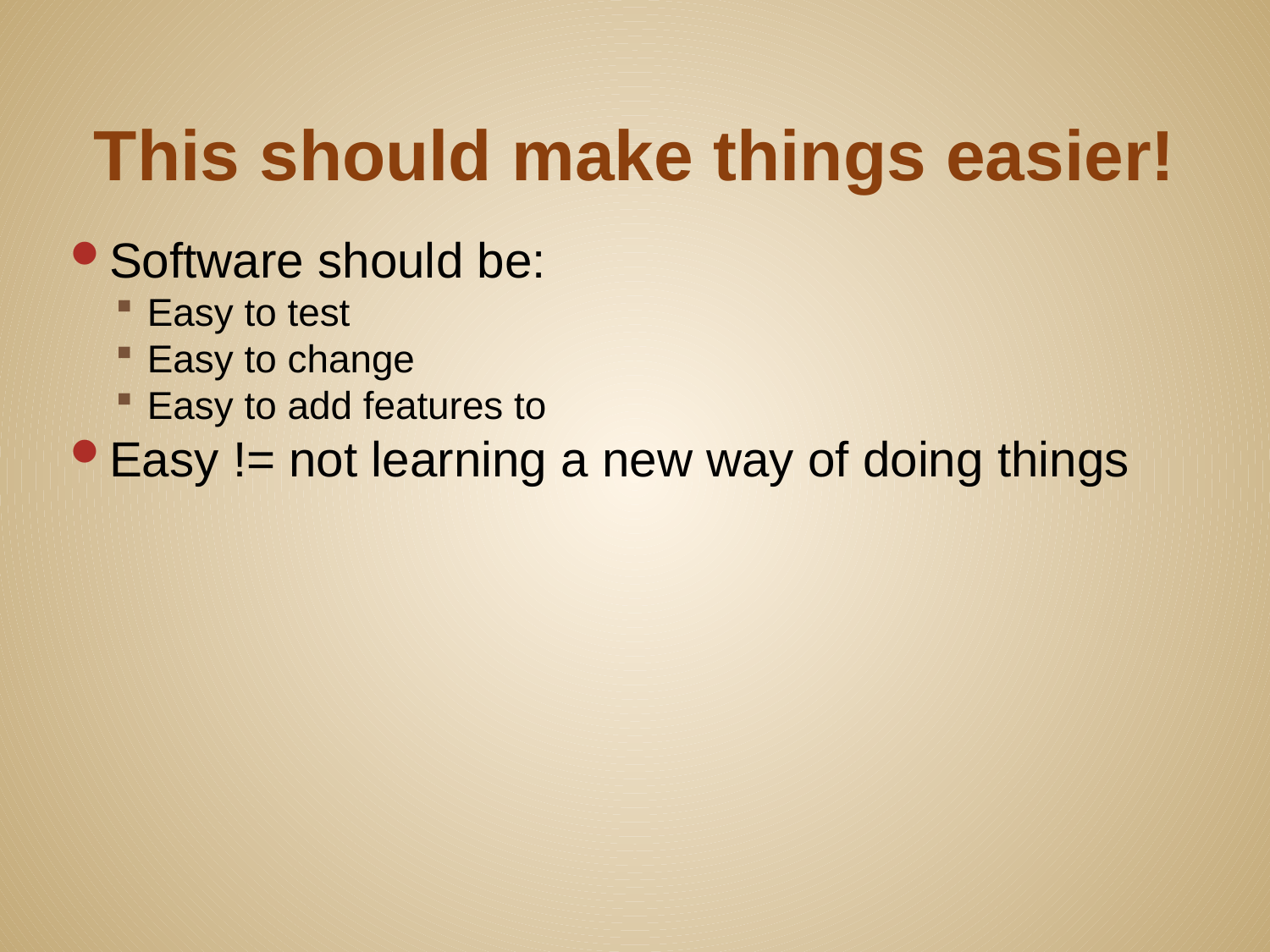

# This should make things easier!
Software should be:
Easy to test
Easy to change
Easy to add features to
Easy != not learning a new way of doing things